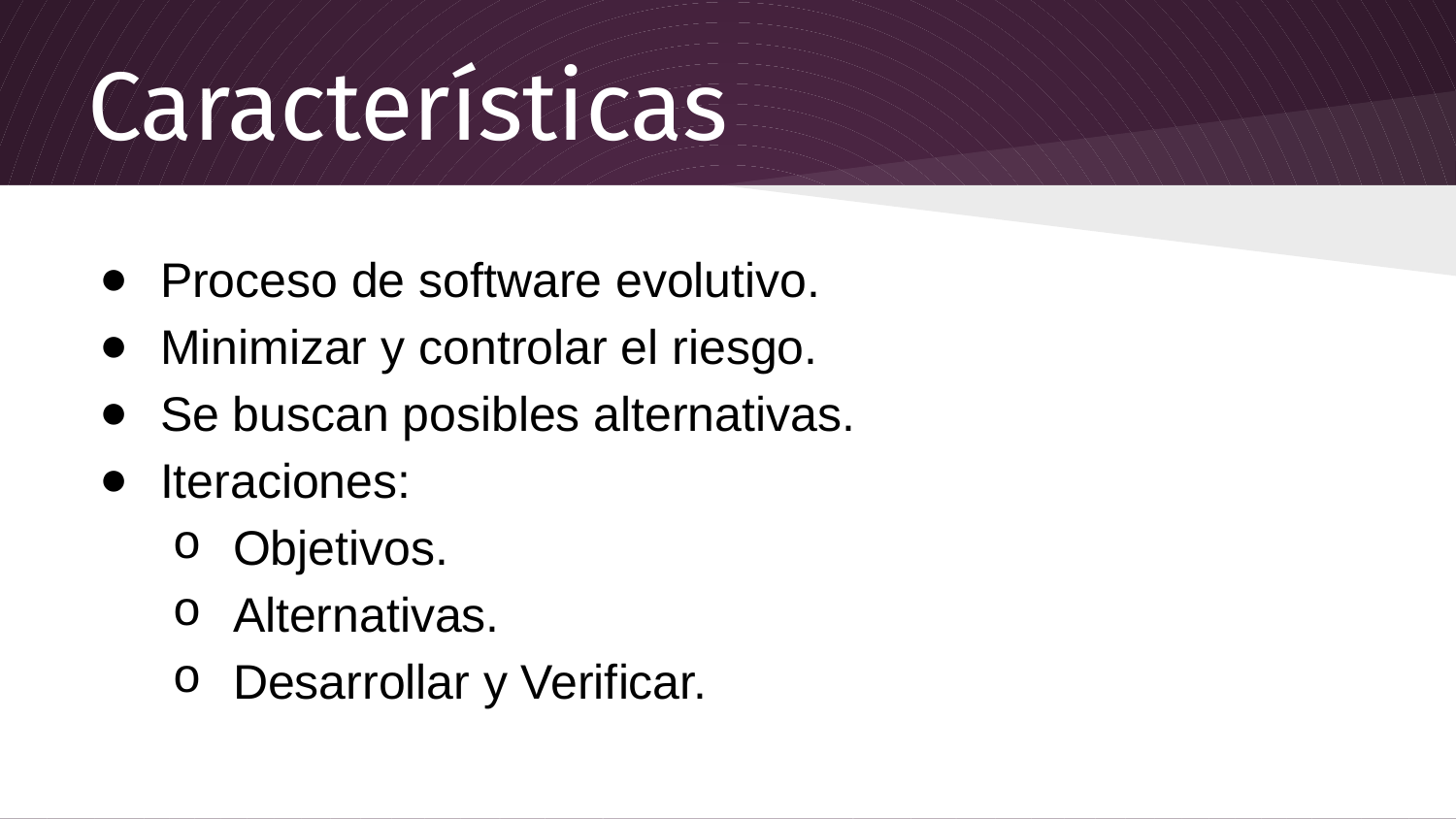

# Características
Proceso de software evolutivo.
Minimizar y controlar el riesgo.
Se buscan posibles alternativas.
Iteraciones:
Objetivos.
Alternativas.
Desarrollar y Verificar.